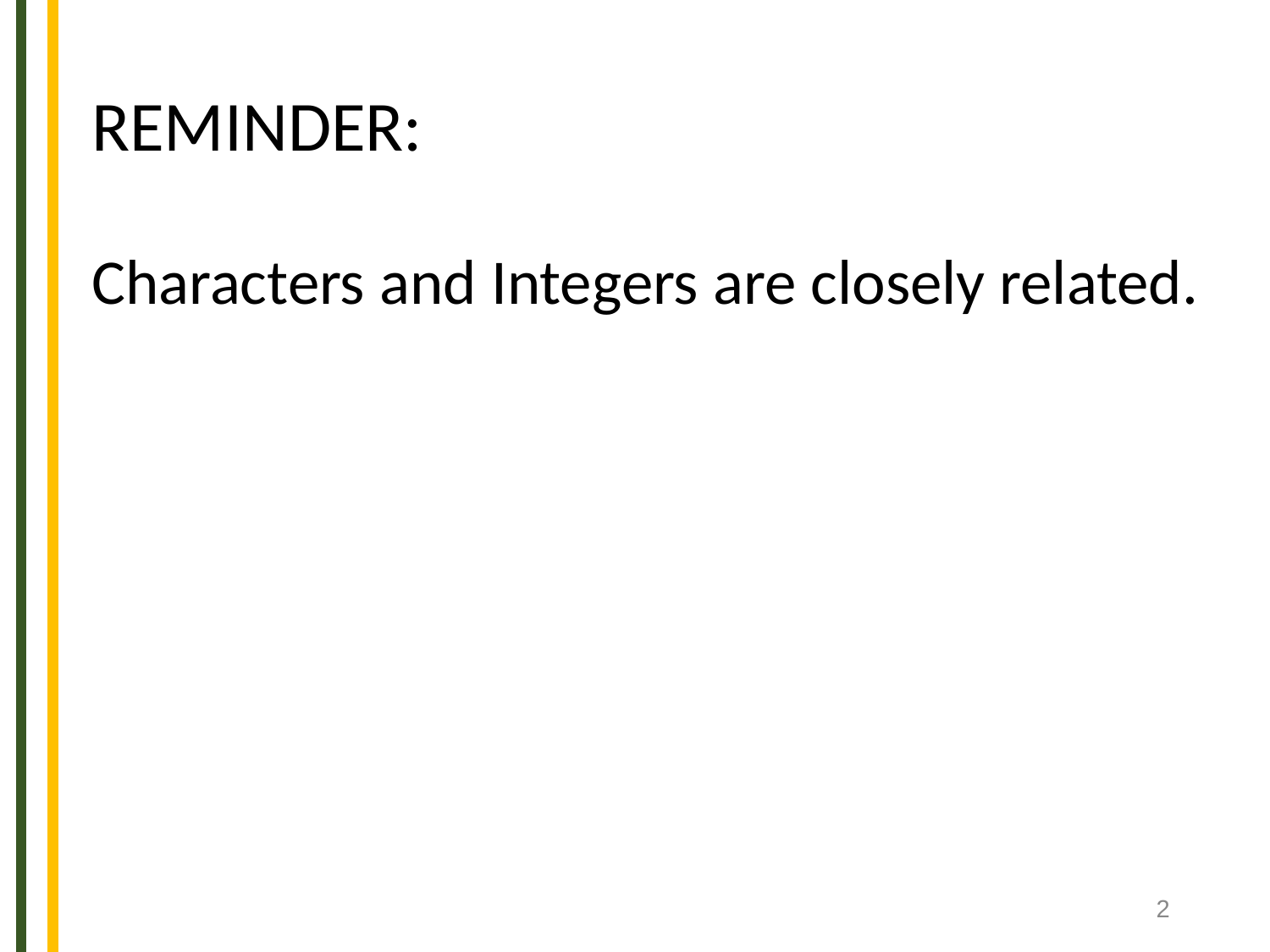

REMINDER:

Characters and Integers are closely related.

2